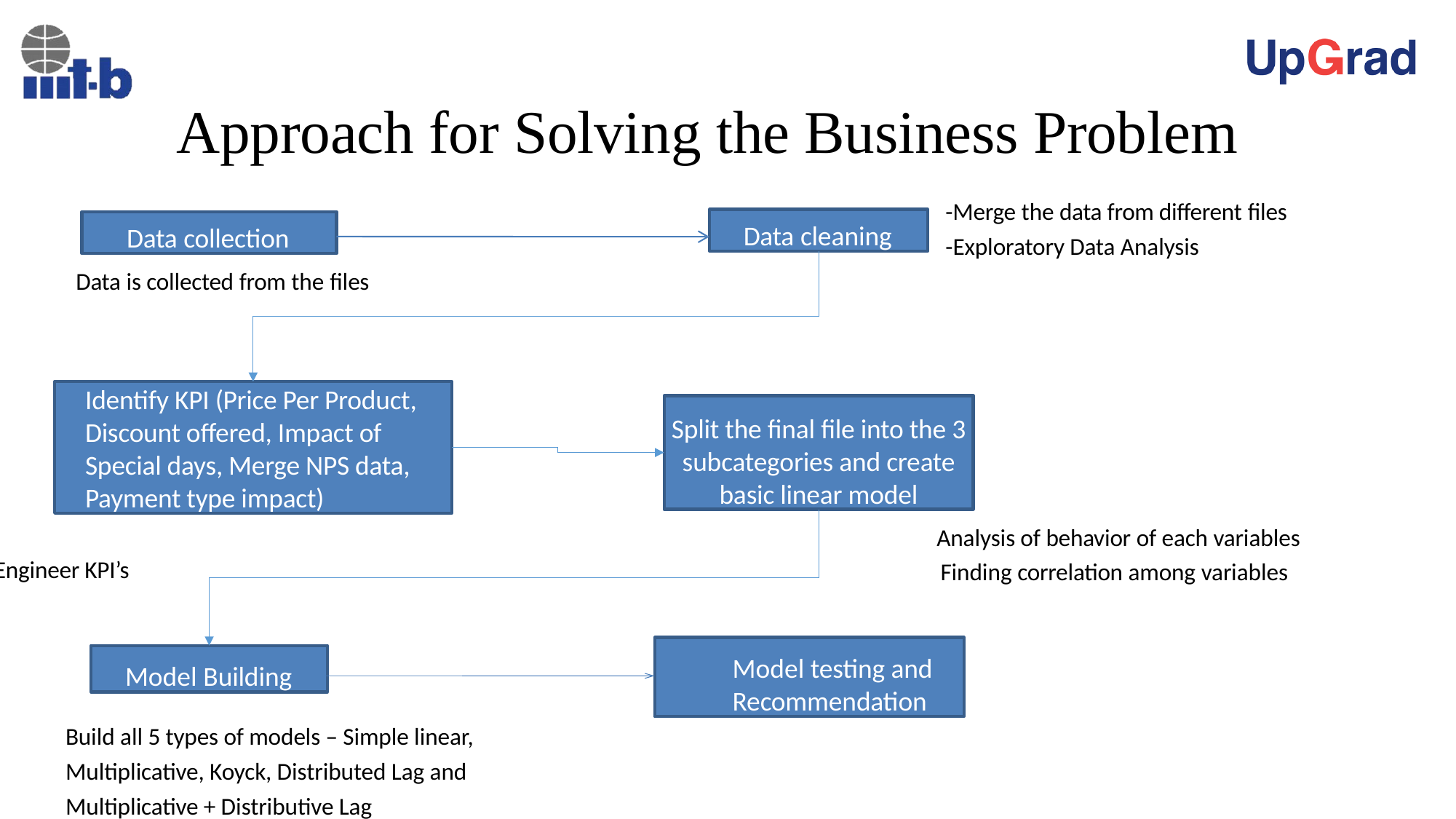

# Approach for Solving the Business Problem
-Merge the data from different files  -Exploratory Data Analysis
Data cleaning
Data collection

 Data is collected from the files
Identify KPI (Price Per Product, Discount offered, Impact of Special days, Merge NPS data, Payment type impact)
Split the final file into the 3 subcategories and create basic linear model
Analysis of behavior of each variables  Finding correlation among variables
Engineer KPI’s
Model testing and Recommendation
Model Building

Build all 5 types of models – Simple linear, Multiplicative, Koyck, Distributed Lag and Multiplicative + Distributive Lag